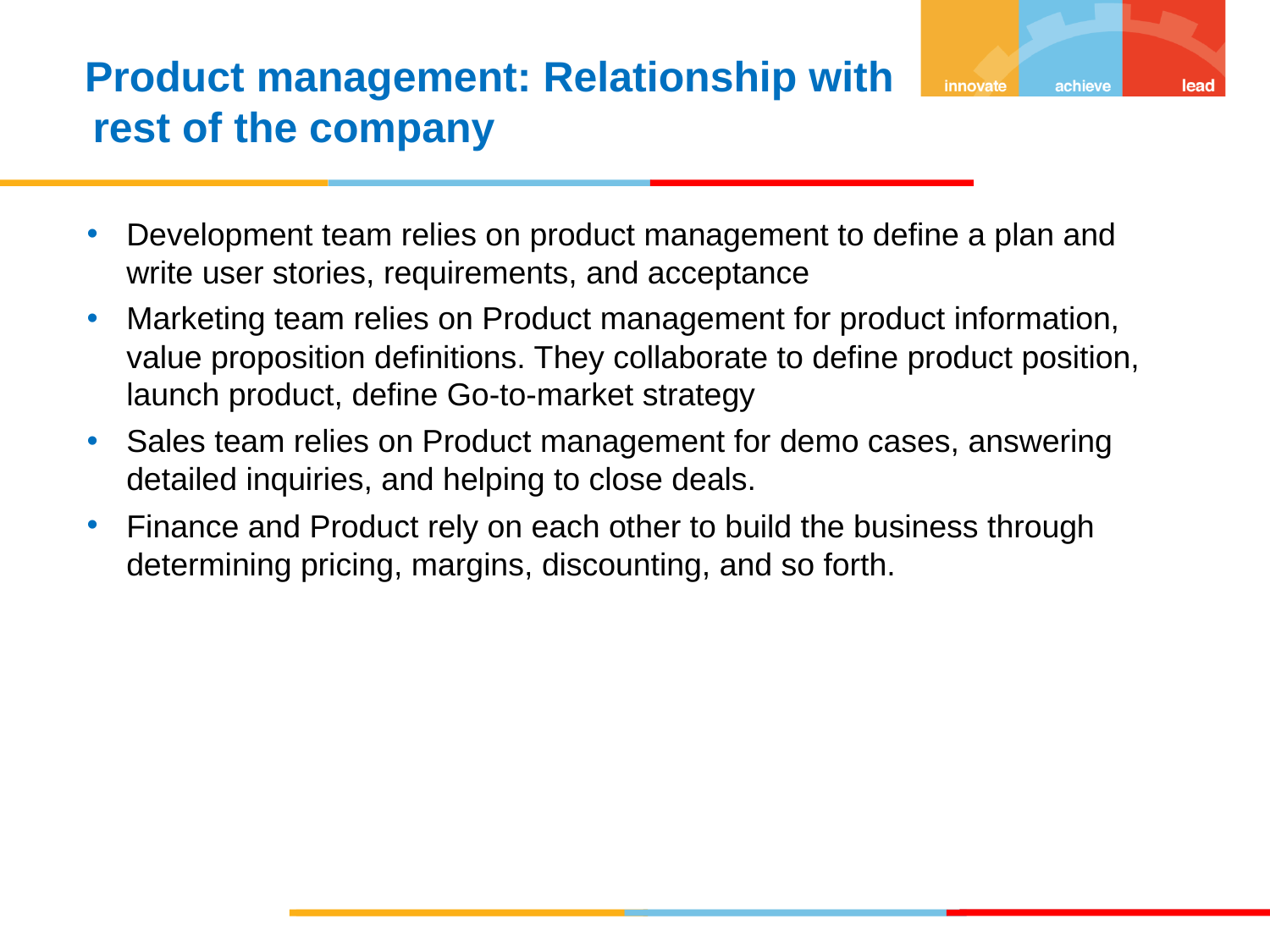

Product management: Relationship with rest of the company
Development team relies on product management to define a plan and write user stories, requirements, and acceptance
Marketing team relies on Product management for product information, value proposition definitions. They collaborate to define product position, launch product, define Go-to-market strategy
Sales team relies on Product management for demo cases, answering detailed inquiries, and helping to close deals.
Finance and Product rely on each other to build the business through determining pricing, margins, discounting, and so forth.